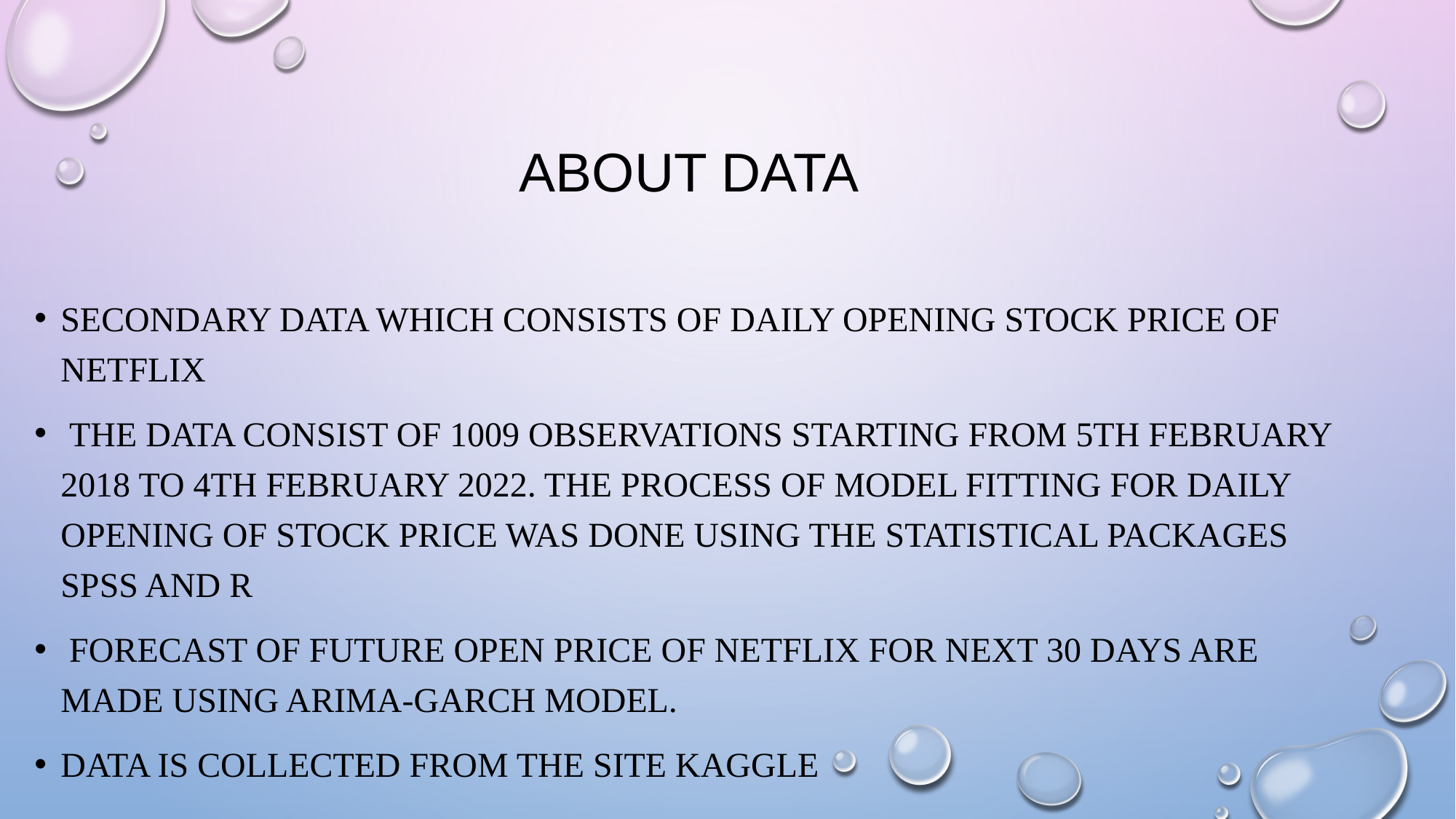

# About data
Secondary data which consists of daily opening stock price of Netflix
 The data consist of 1009 observations starting from 5th February 2018 to 4th February 2022. The process of model fitting for daily opening of stock price was done using the statistical packages SPSS and R
 Forecast of future open price of Netflix for next 30 days are made using ARIMA-GARCH Model.
Data is collected from THE SITE kaggle